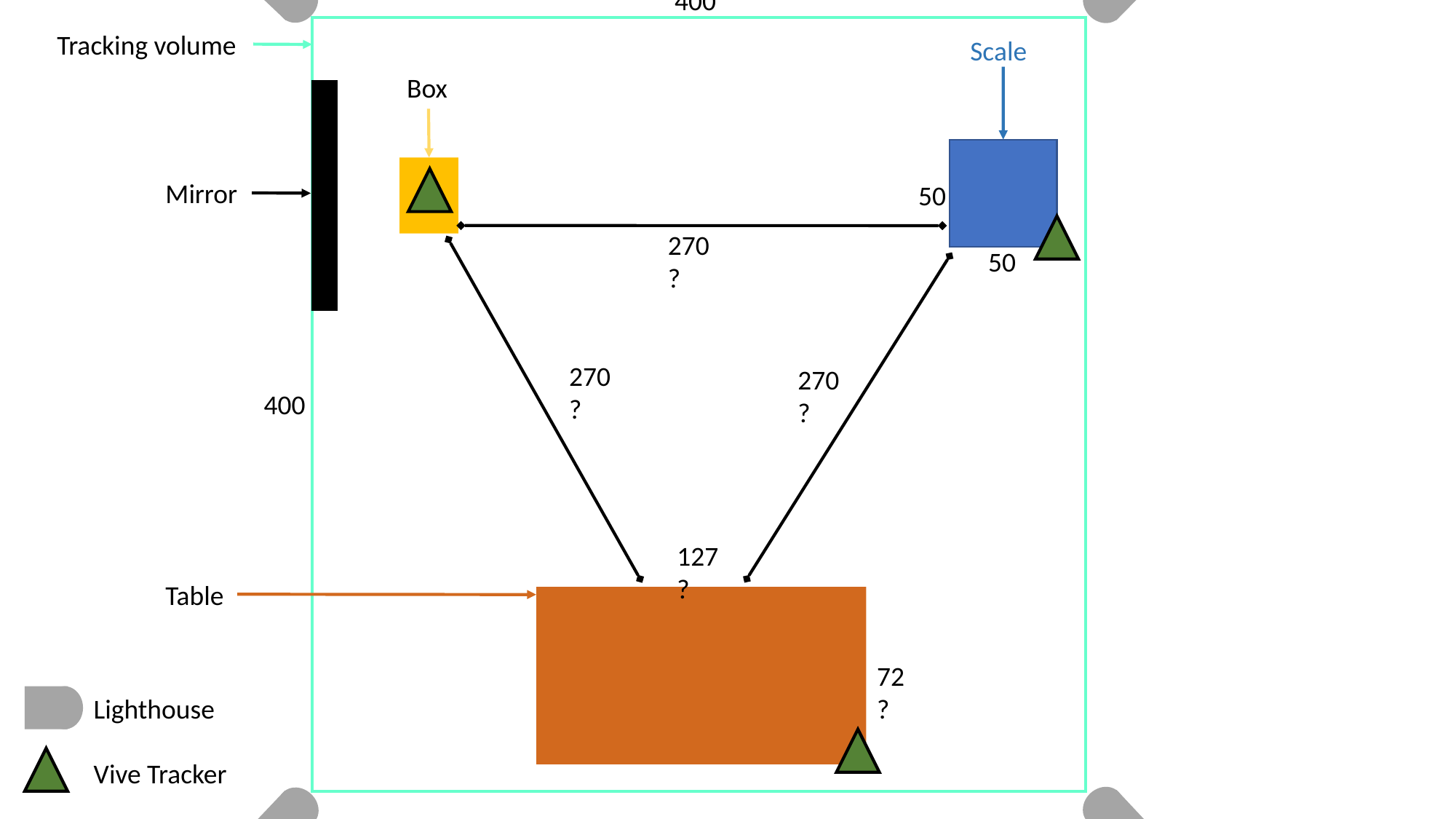

400

Tracking volume
Scale
Box

Mirror
50

270?
50
270?
270?
400
127?
Table

72?

Lighthouse

Vive Tracker